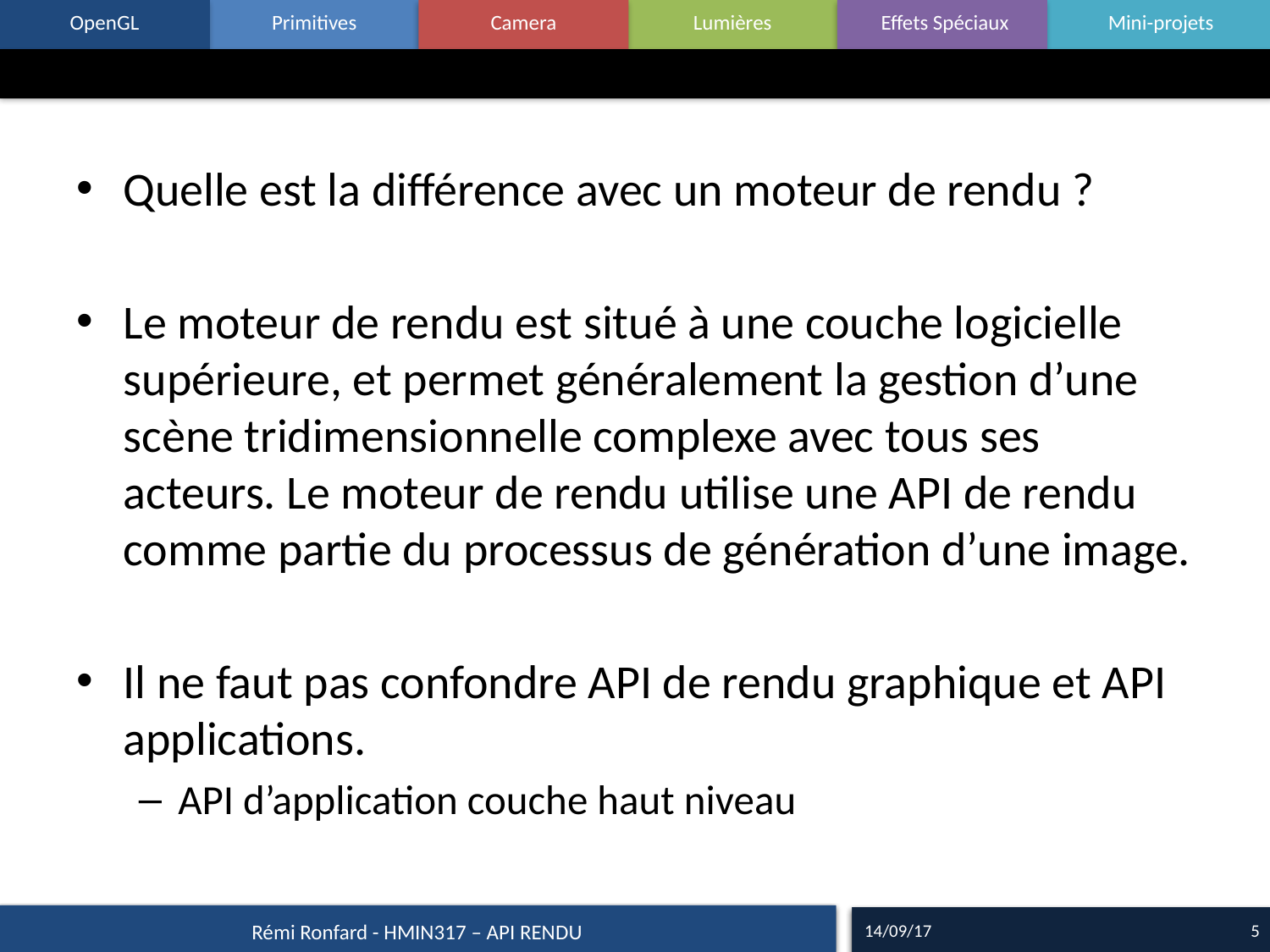

#
Quelle est la différence avec un moteur de rendu ?

Le moteur de rendu est situé à une couche logicielle supérieure, et permet généralement la gestion d’une scène tridimensionnelle complexe avec tous ses acteurs. Le moteur de rendu utilise une API de rendu comme partie du processus de génération d’une image.

Il ne faut pas confondre API de rendu graphique et API applications.
API d’application couche haut niveau

14/09/17
5
Rémi Ronfard - HMIN317 – API RENDU